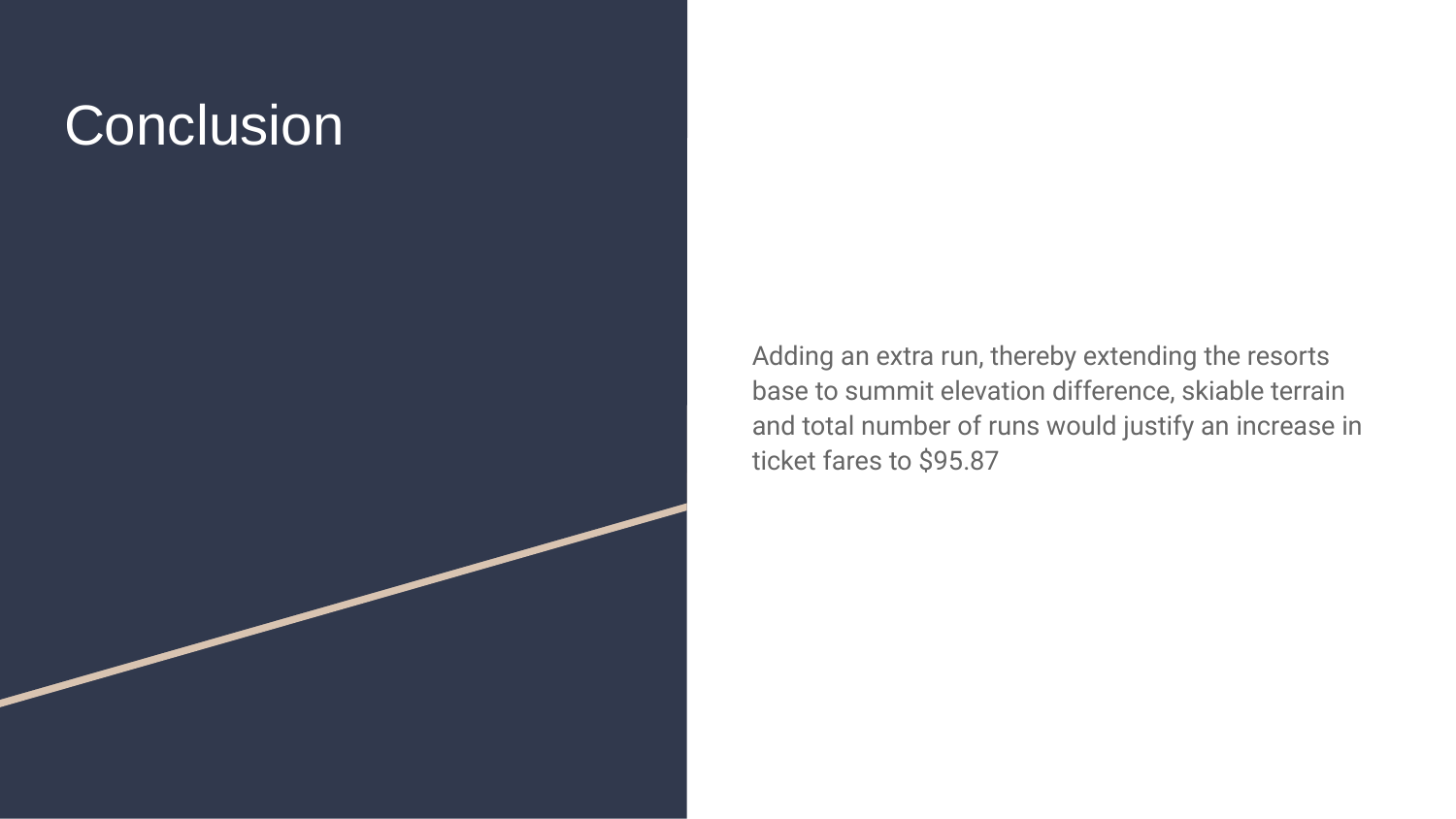

# Conclusion
Adding an extra run, thereby extending the resorts base to summit elevation difference, skiable terrain and total number of runs would justify an increase in ticket fares to $95.87